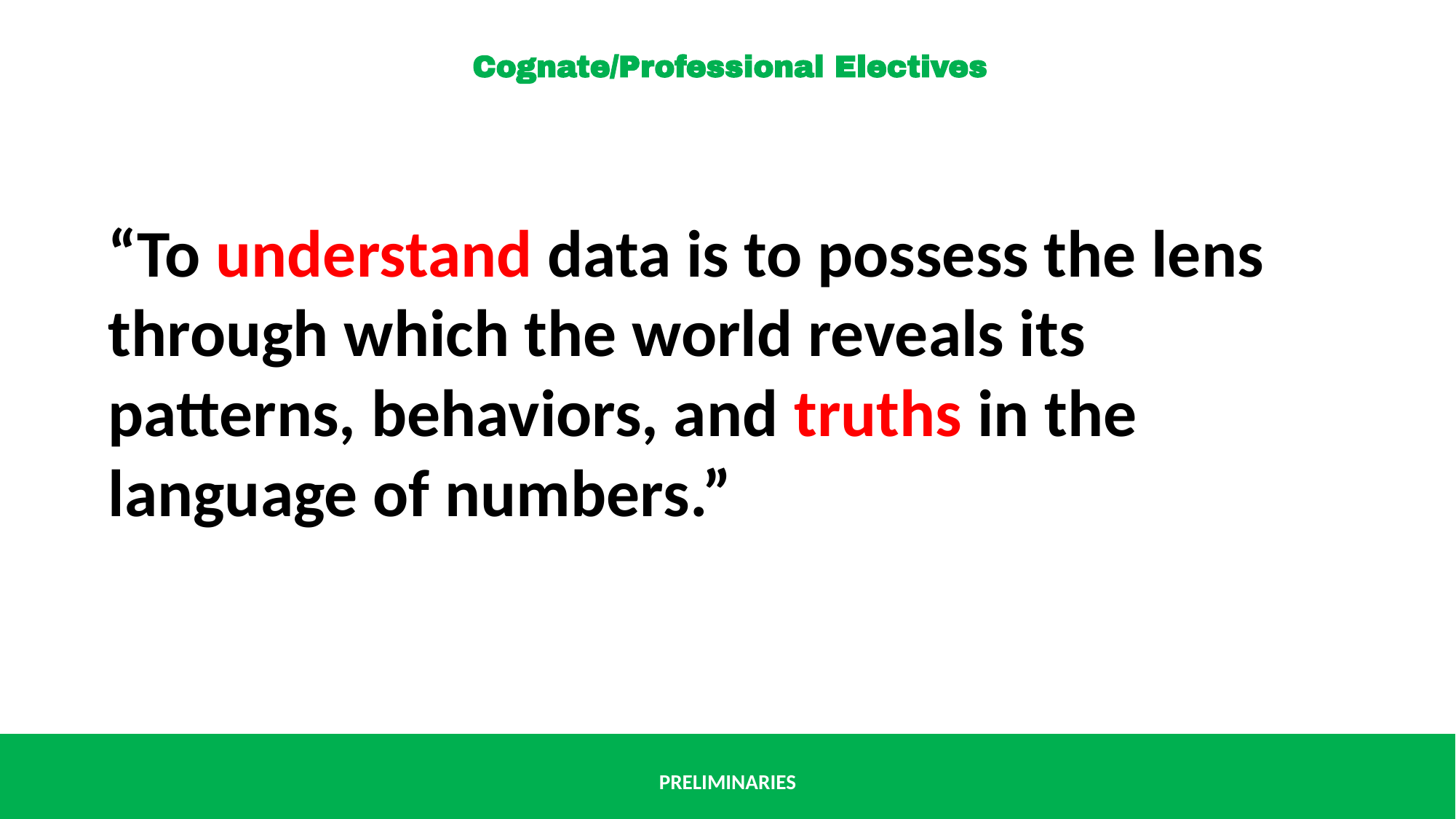

“To understand data is to possess the lens through which the world reveals its patterns, behaviors, and truths in the language of numbers.”